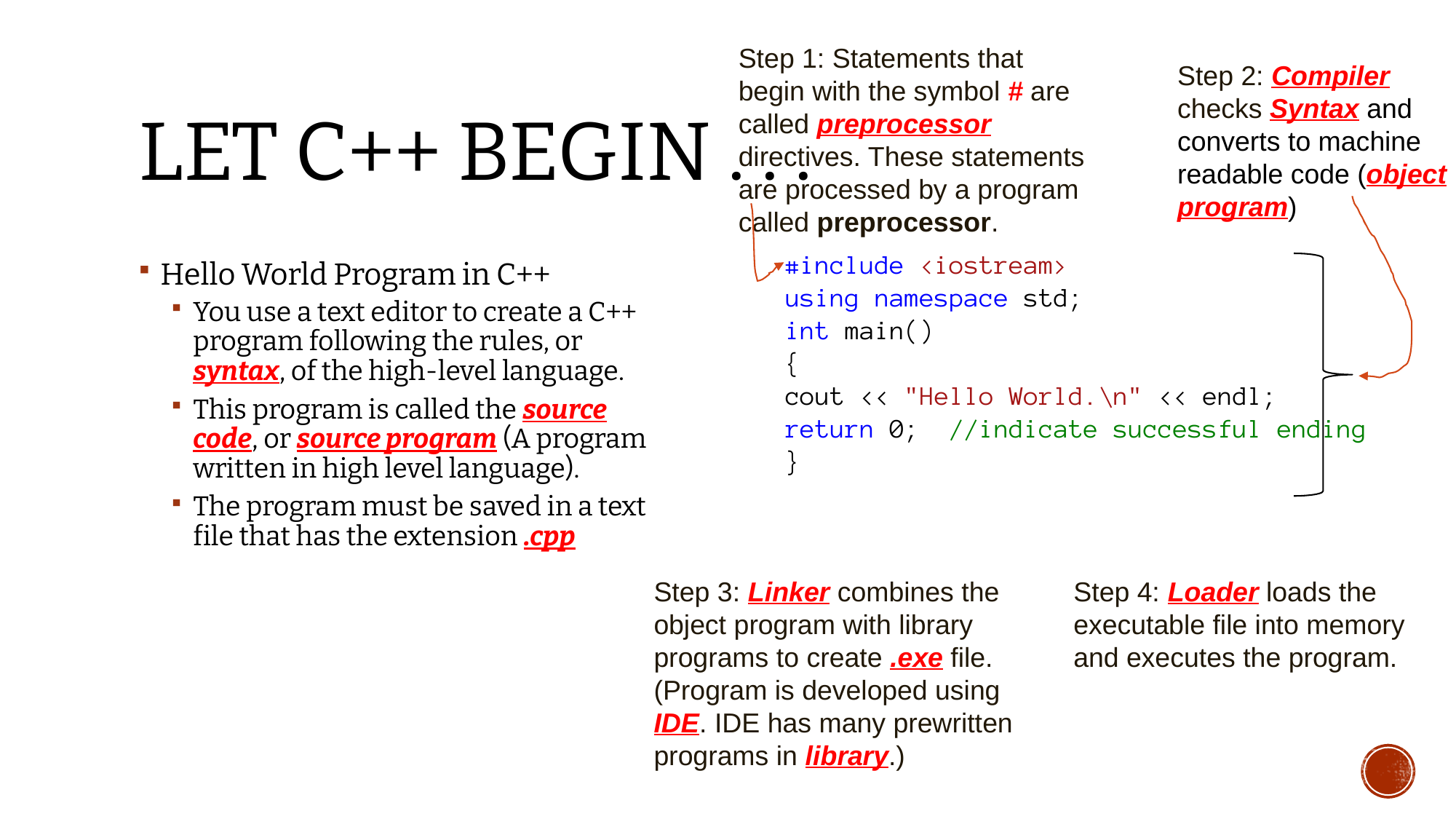

Step 1: Statements that begin with the symbol # are called preprocessor directives. These statements are processed by a program called preprocessor.
Step 2: Compiler checks Syntax and converts to machine readable code (object program)
# Let C++ Begin . . .

#include <iostream>
using namespace std;
int main()
{
cout << "Hello World.\n" << endl;
return 0;  //indicate successful ending
}
Hello World Program in C++
You use a text editor to create a C++ program following the rules, or syntax, of the high-level language.
This program is called the source code, or source program (A program written in high level language).
The program must be saved in a text file that has the extension .cpp

Step 3: Linker combines the object program with library programs to create .exe file.
(Program is developed using IDE. IDE has many prewritten programs in library.)
Step 4: Loader loads the executable file into memory and executes the program.